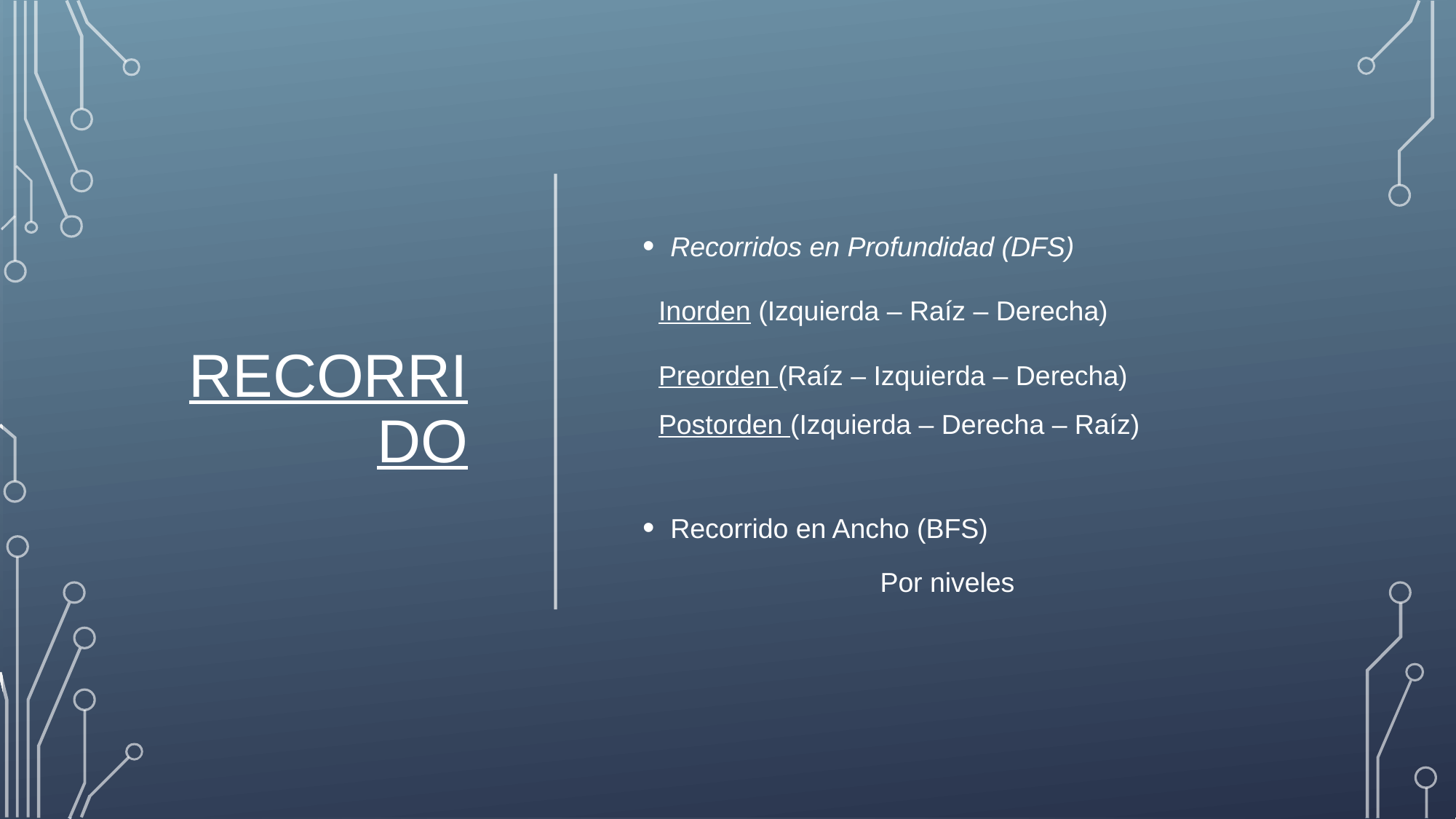

# recorrido
Recorridos en Profundidad (DFS)
  Inorden (Izquierda – Raíz – Derecha)
  Preorden (Raíz – Izquierda – Derecha)
  Postorden (Izquierda – Derecha – Raíz)
Recorrido en Ancho (BFS)
                               Por niveles